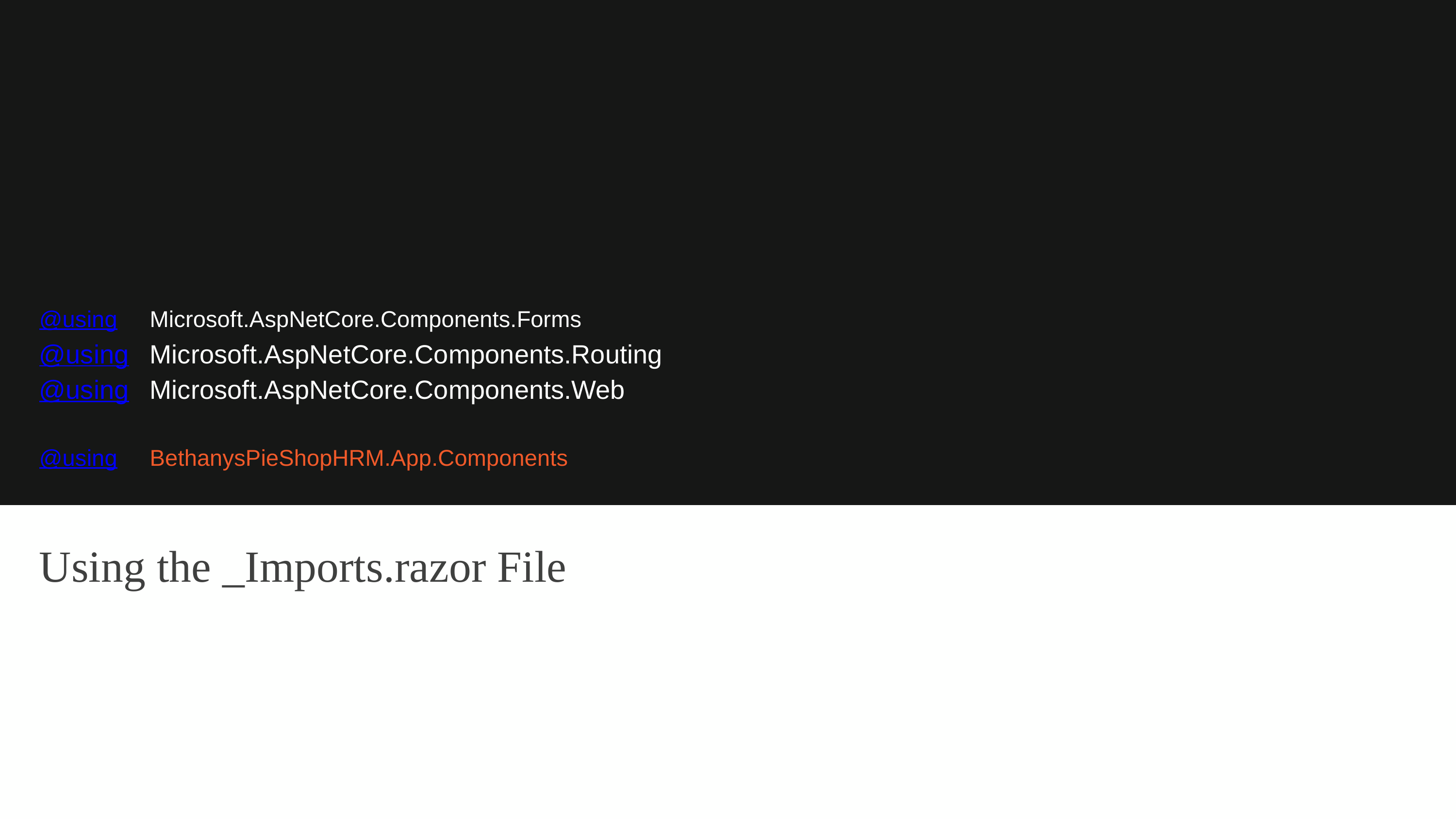

@using
@using
@using
Microsoft.AspNetCore.Components.Forms
Microsoft.AspNetCore.Components.Routing
Microsoft.AspNetCore.Components.Web
@using
BethanysPieShopHRM.App.Components

Using the _Imports.razor File